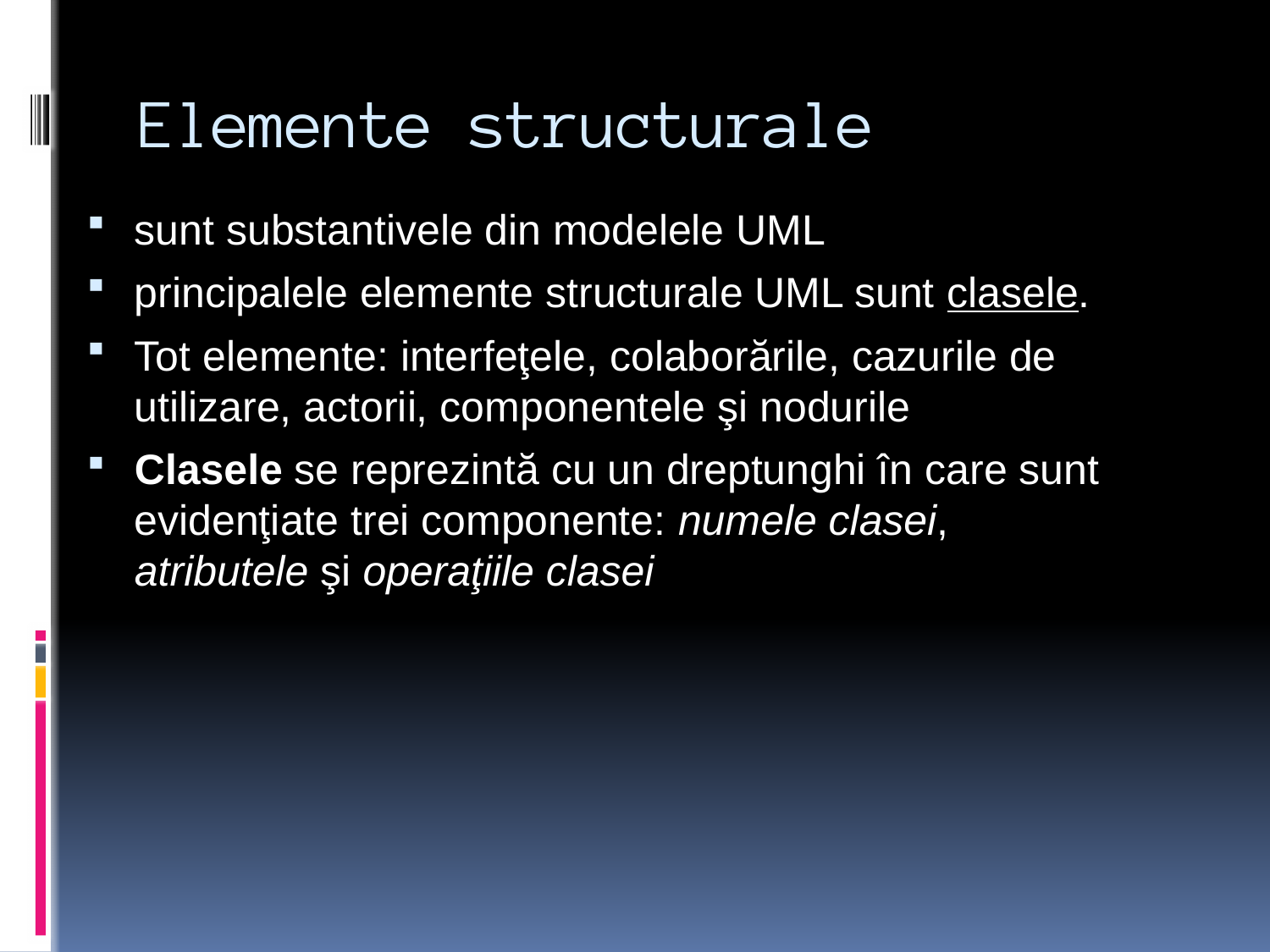

# Elemente structurale
sunt substantivele din modelele UML
principalele elemente structurale UML sunt clasele.
Tot elemente: interfeţele, colaborările, cazurile de utilizare, actorii, componentele şi nodurile
Clasele se reprezintă cu un dreptunghi în care sunt evidenţiate trei componente: numele clasei, atributele şi operaţiile clasei